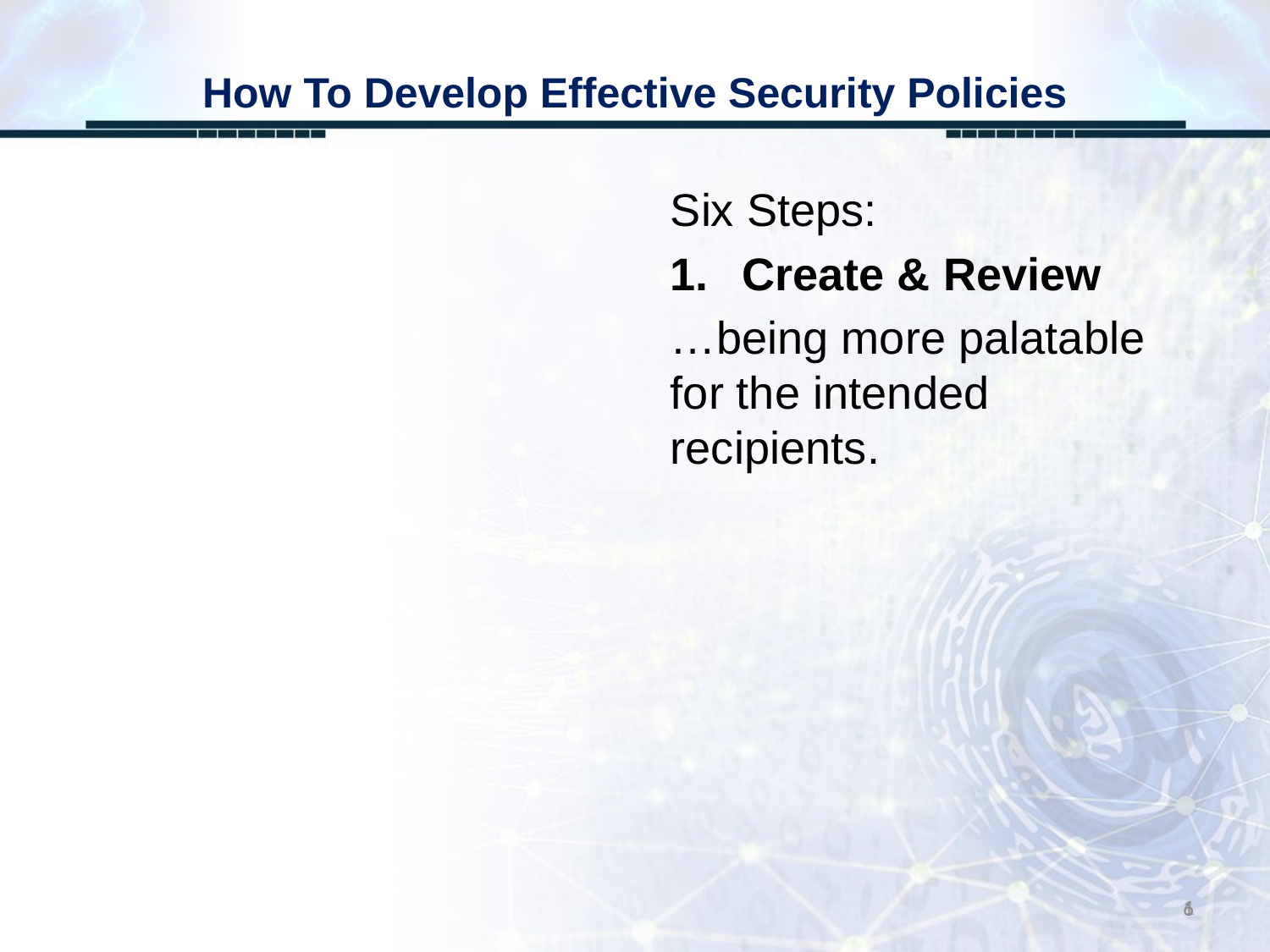

# How To Develop Effective Security Policies
Six Steps:
Create & Review
…being more palatable for the intended recipients.
6